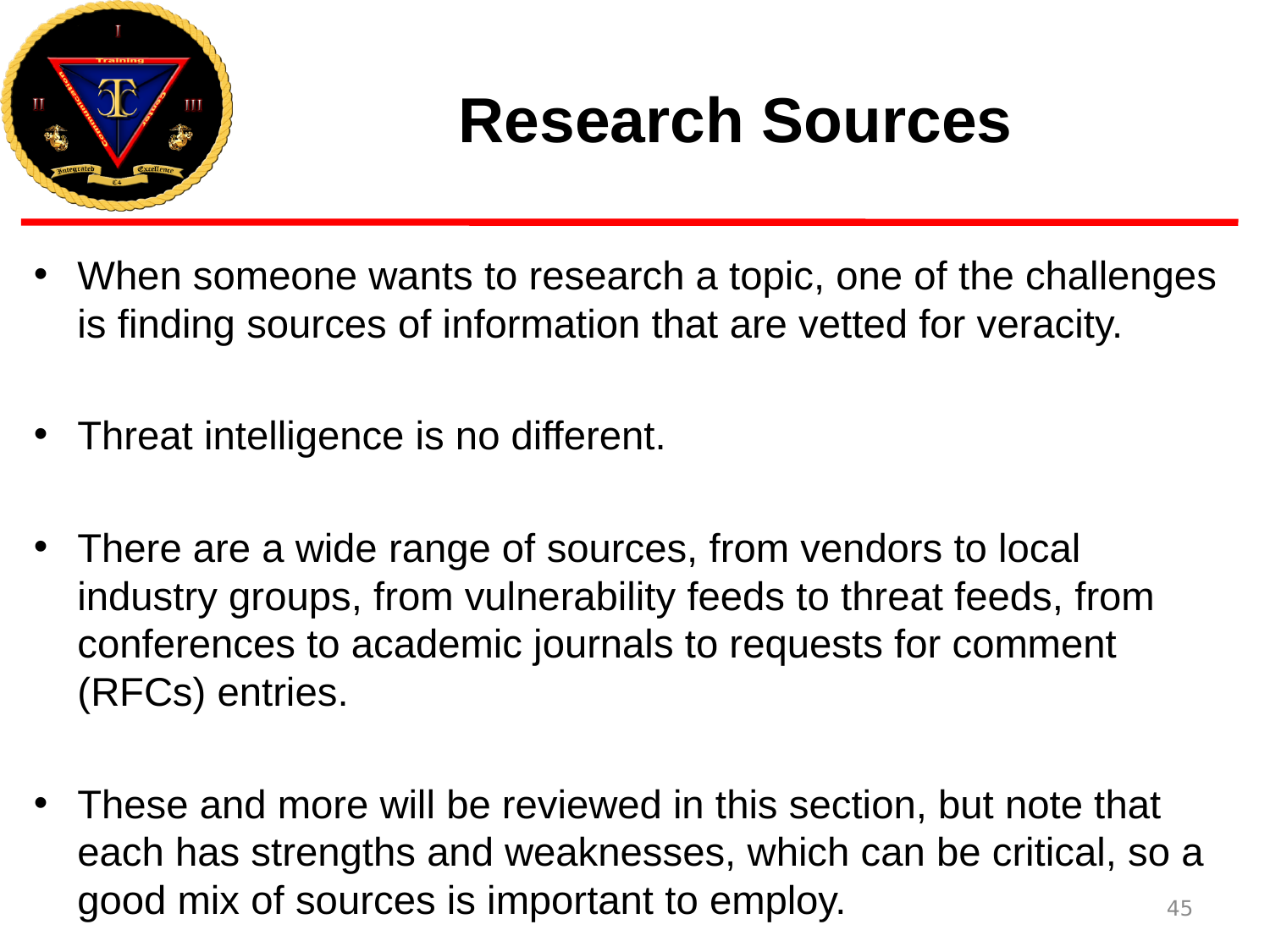

# Research Sources
When someone wants to research a topic, one of the challenges is finding sources of information that are vetted for veracity.

Threat intelligence is no different.

There are a wide range of sources, from vendors to local industry groups, from vulnerability feeds to threat feeds, from conferences to academic journals to requests for comment (RFCs) entries.

These and more will be reviewed in this section, but note that each has strengths and weaknesses, which can be critical, so a good mix of sources is important to employ.
45